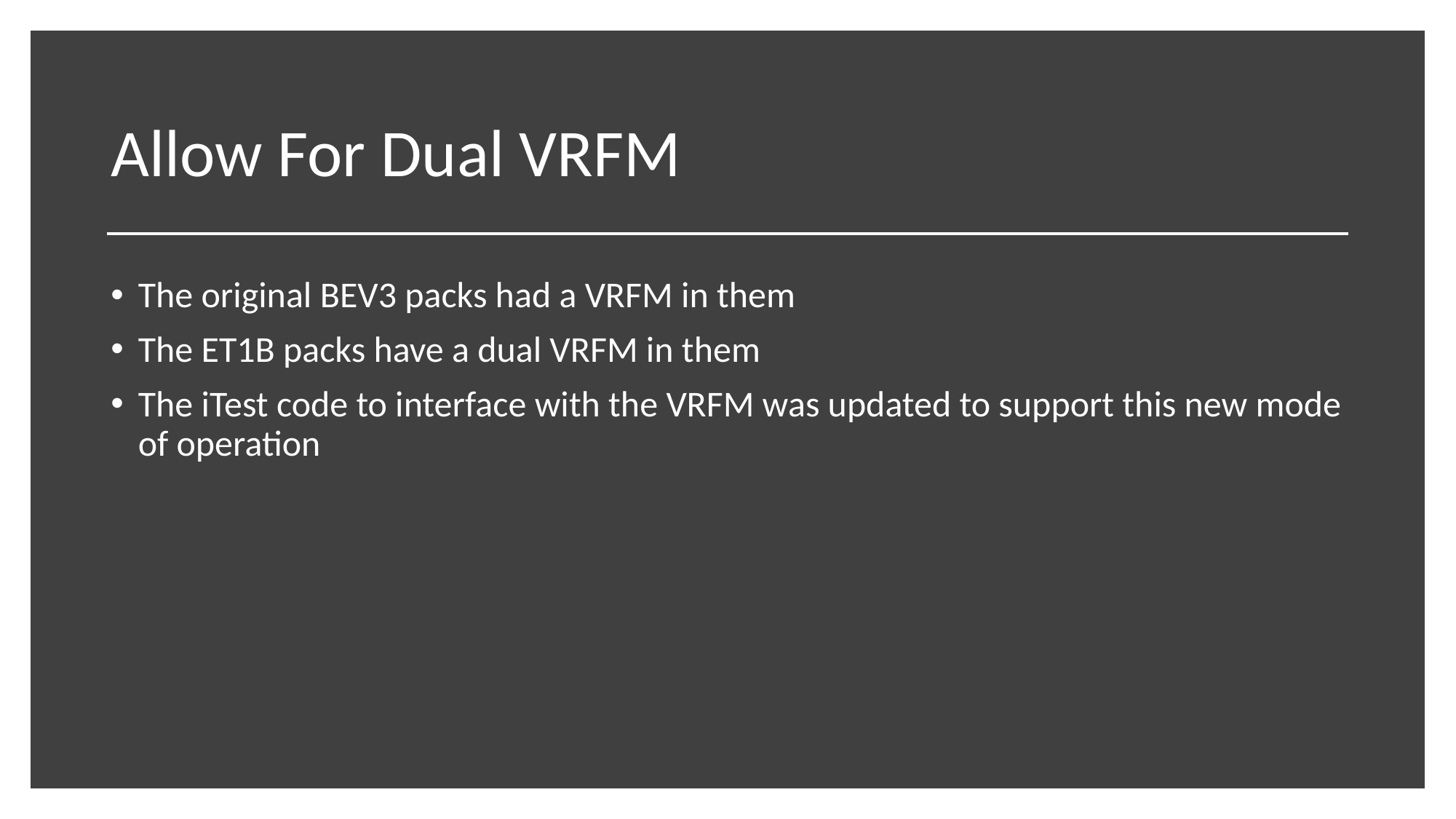

# Allow For Dual VRFM
The original BEV3 packs had a VRFM in them
The ET1B packs have a dual VRFM in them
The iTest code to interface with the VRFM was updated to support this new mode of operation